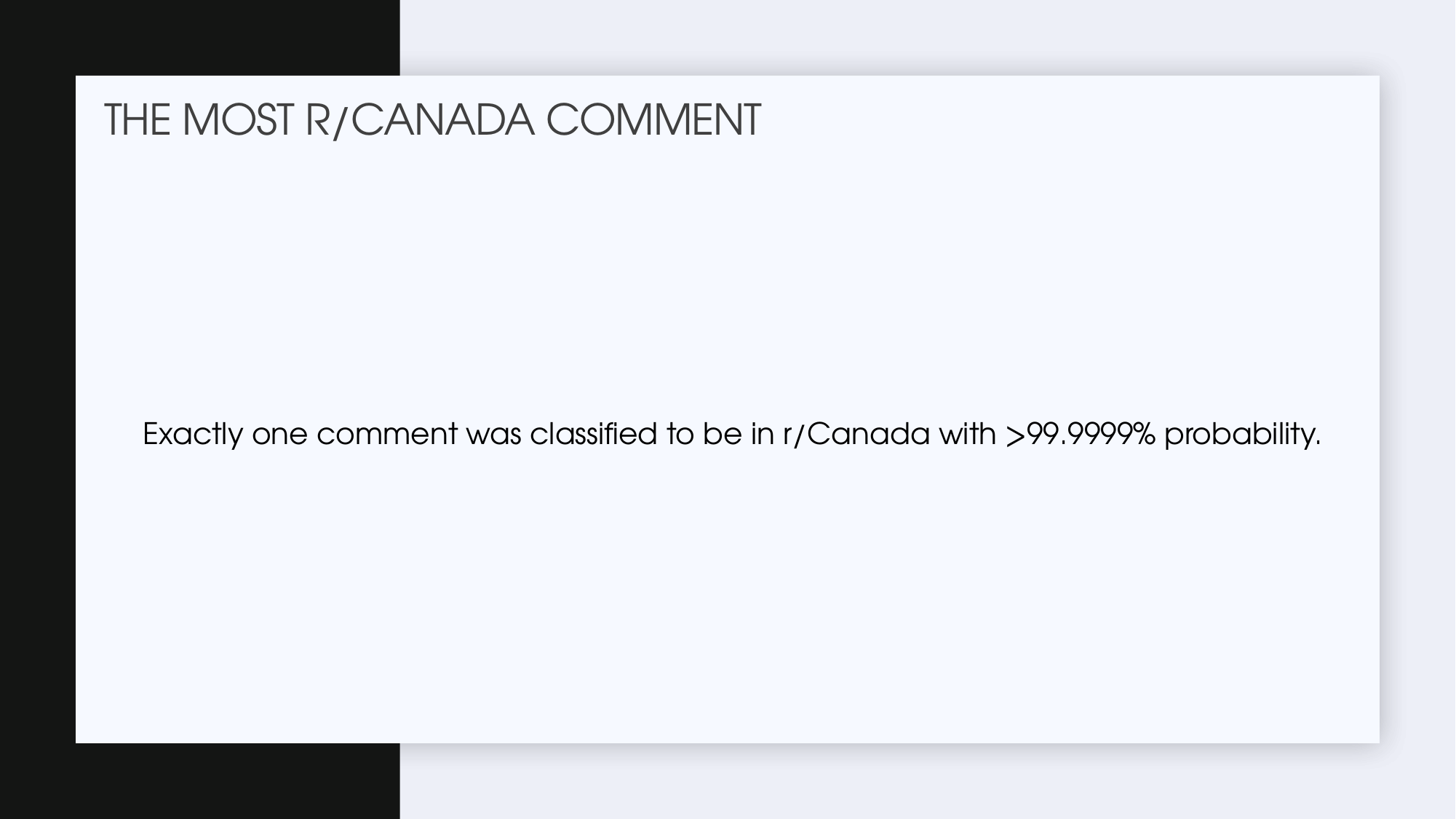

# The most r/Canada comment
Exactly one comment was classified to be in r/Canada with >99.9999% probability.